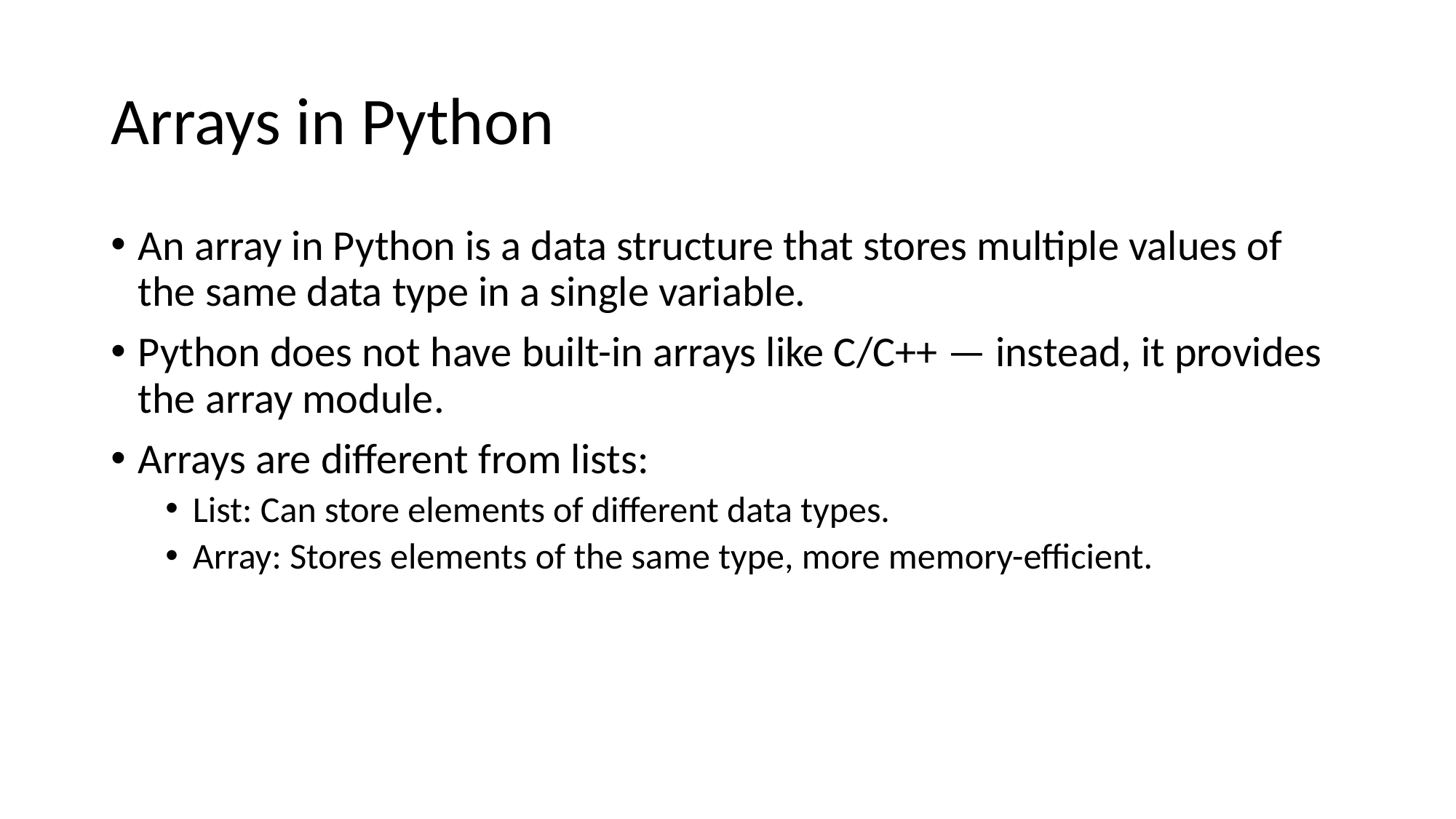

# Arrays in Python
An array in Python is a data structure that stores multiple values of the same data type in a single variable.
Python does not have built-in arrays like C/C++ — instead, it provides the array module.
Arrays are different from lists:
List: Can store elements of different data types.
Array: Stores elements of the same type, more memory-efficient.